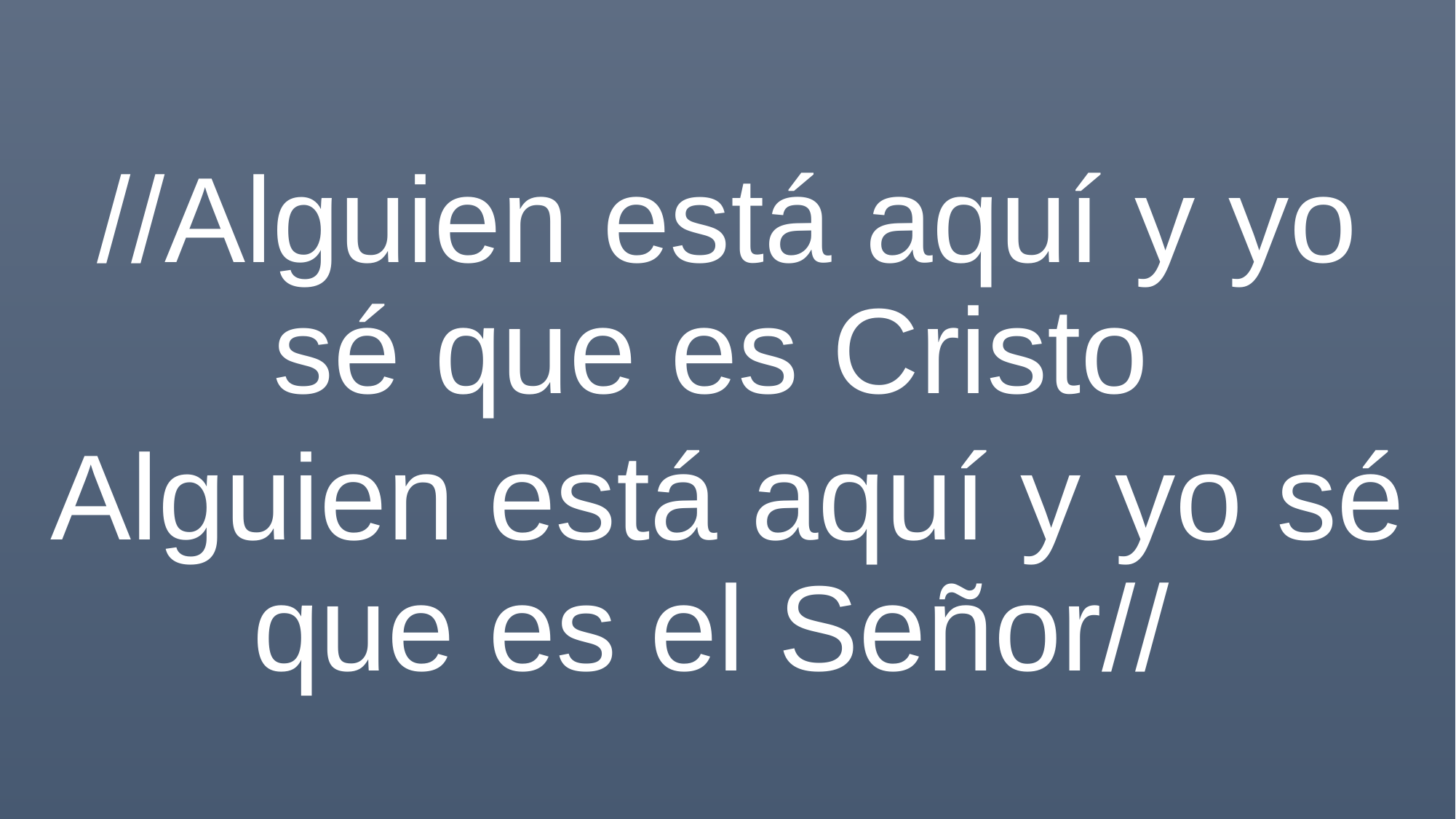

//Alguien está aquí y yo sé que es Cristo
Alguien está aquí y yo sé que es el Señor//